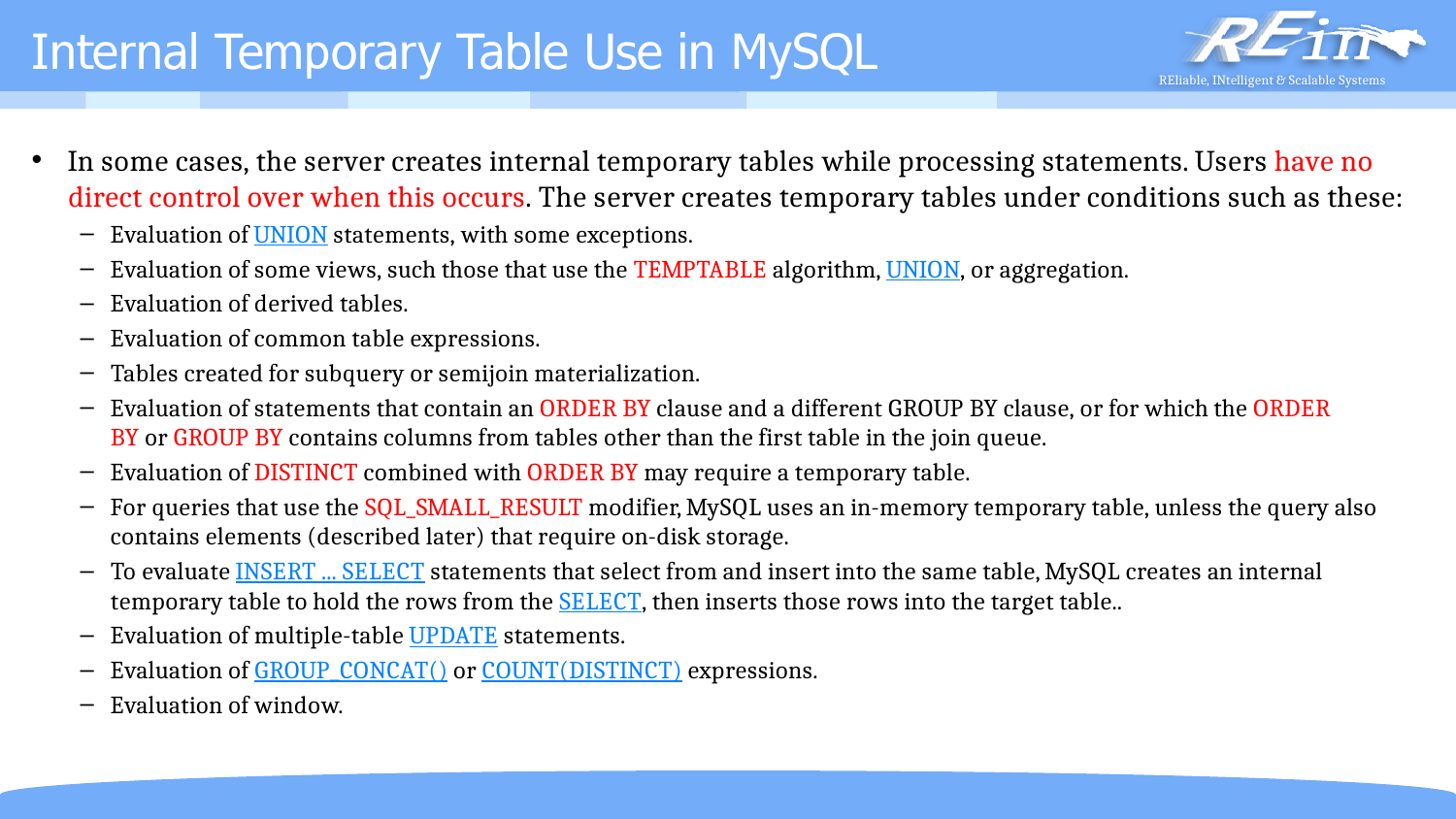

# Internal Temporary Table Use in MySQL
In some cases, the server creates internal temporary tables while processing statements. Users have no direct control over when this occurs. The server creates temporary tables under conditions such as these:
Evaluation of UNION statements, with some exceptions.
Evaluation of some views, such those that use the TEMPTABLE algorithm, UNION, or aggregation.
Evaluation of derived tables.
Evaluation of common table expressions.
Tables created for subquery or semijoin materialization.
Evaluation of statements that contain an ORDER BY clause and a different GROUP BY clause, or for which the ORDER BY or GROUP BY contains columns from tables other than the first table in the join queue.
Evaluation of DISTINCT combined with ORDER BY may require a temporary table.
For queries that use the SQL_SMALL_RESULT modifier, MySQL uses an in-memory temporary table, unless the query also contains elements (described later) that require on-disk storage.
To evaluate INSERT ... SELECT statements that select from and insert into the same table, MySQL creates an internal temporary table to hold the rows from the SELECT, then inserts those rows into the target table..
Evaluation of multiple-table UPDATE statements.
Evaluation of GROUP_CONCAT() or COUNT(DISTINCT) expressions.
Evaluation of window.
46